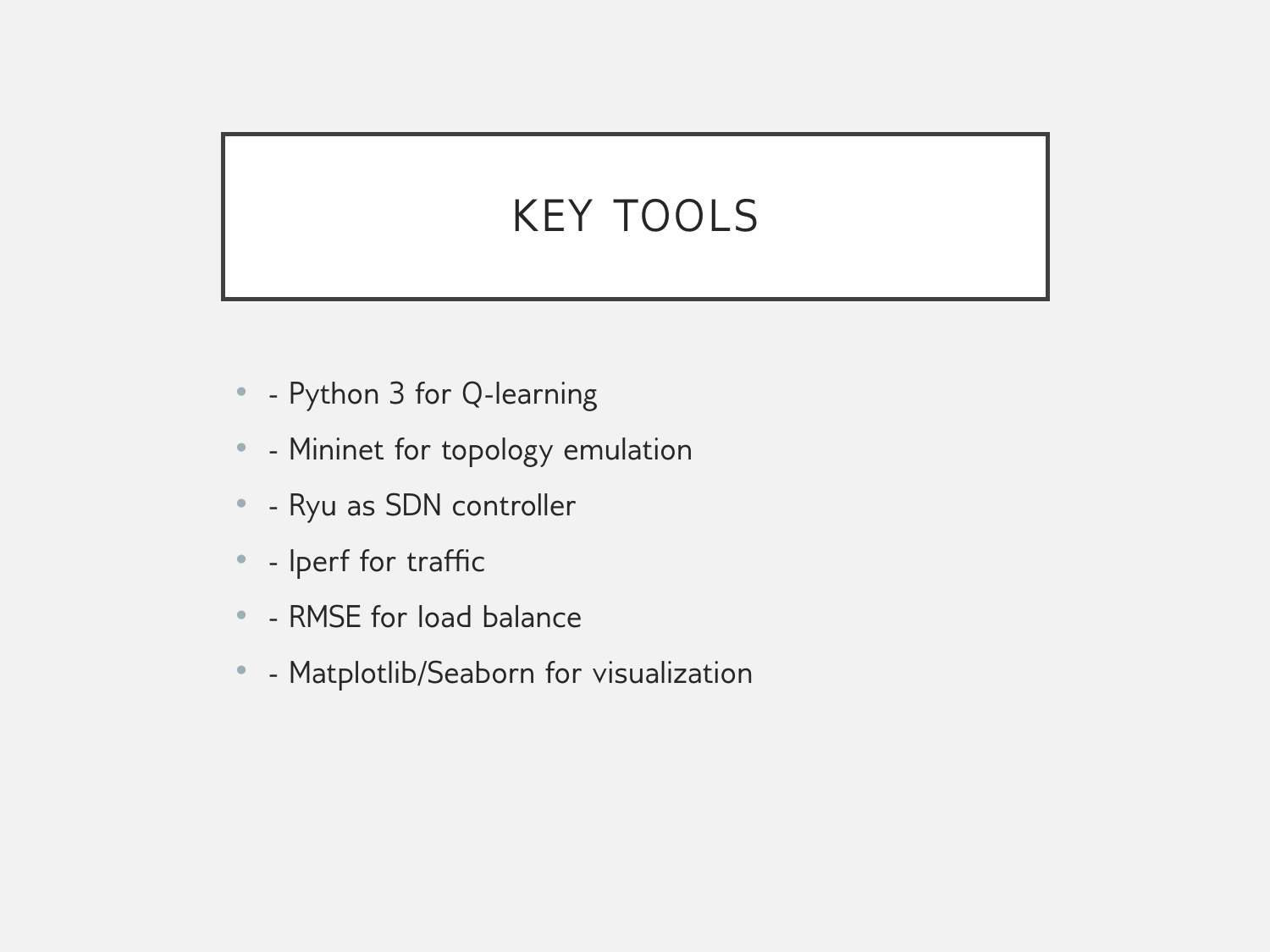

# Key Tools
- Python 3 for Q-learning
- Mininet for topology emulation
- Ryu as SDN controller
- Iperf for traffic
- RMSE for load balance
- Matplotlib/Seaborn for visualization